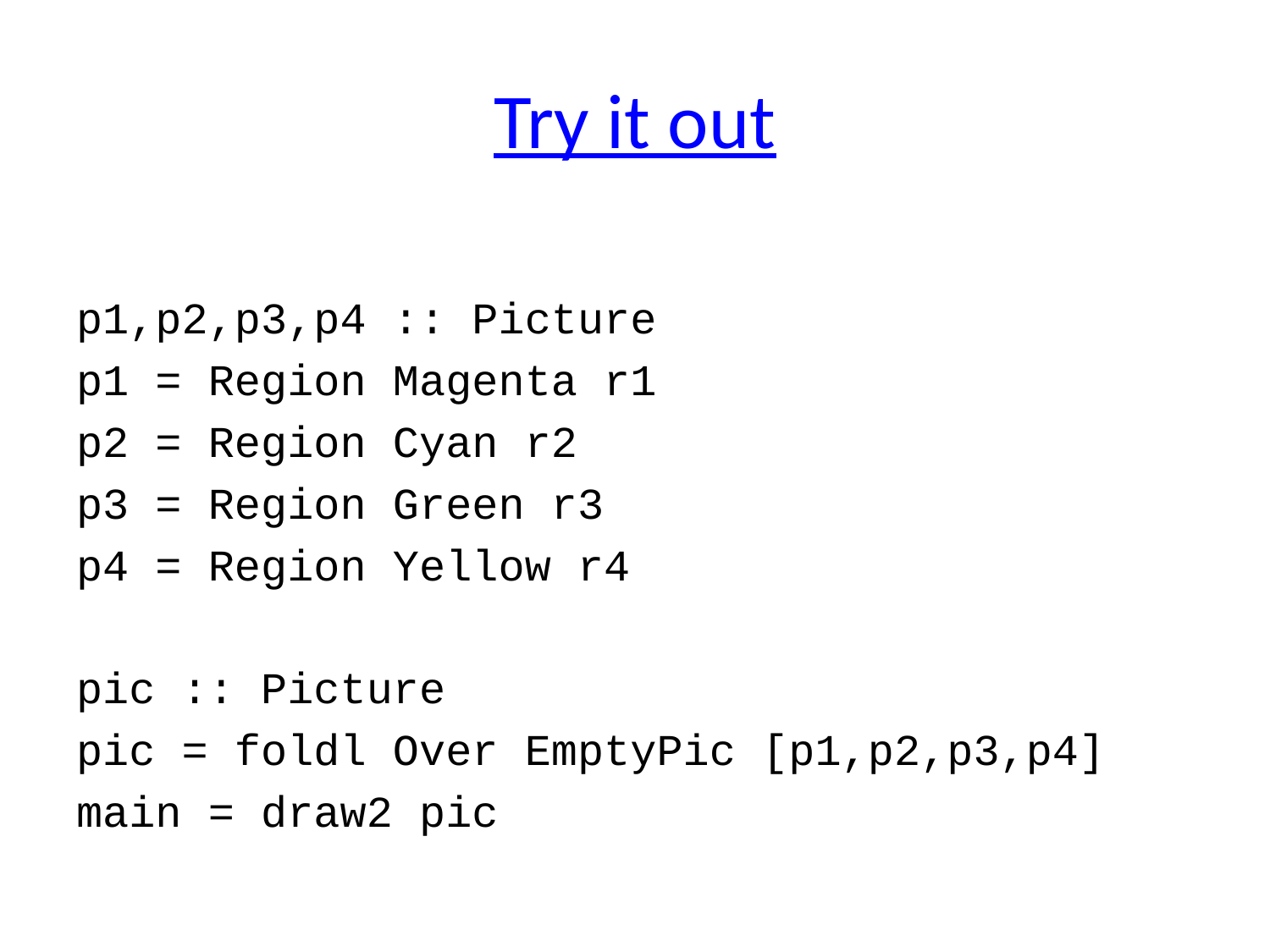

# Try it out

p1,p2,p3,p4 :: Picture
p1 = Region Magenta r1
p2 = Region Cyan r2
p3 = Region Green r3
p4 = Region Yellow r4

pic :: Picture
pic = foldl Over EmptyPic [p1,p2,p3,p4]
main = draw2 pic